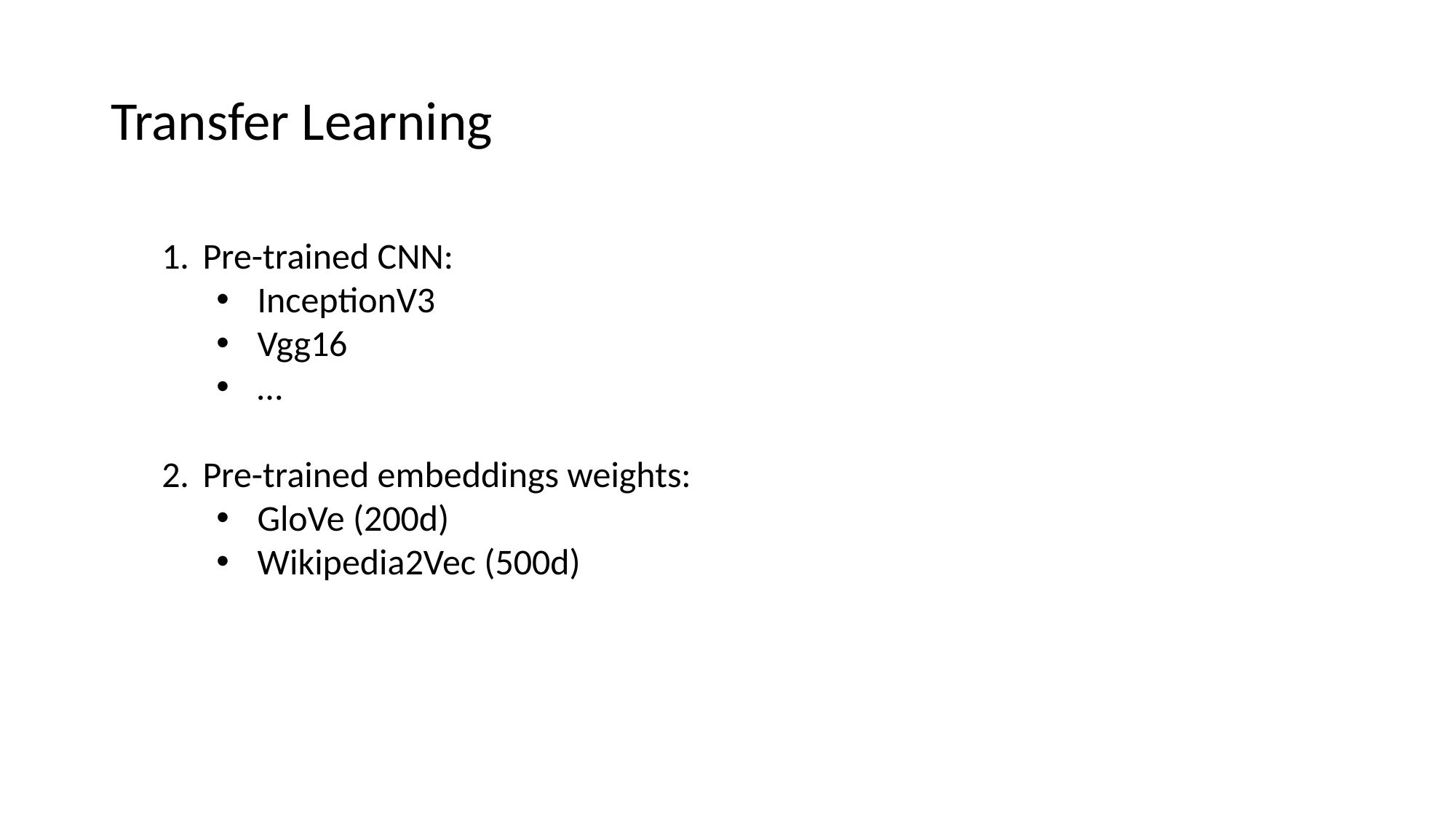

# Transfer Learning
Pre-trained CNN:
InceptionV3
Vgg16
…

Pre-trained embeddings weights:
GloVe (200d)
Wikipedia2Vec (500d)